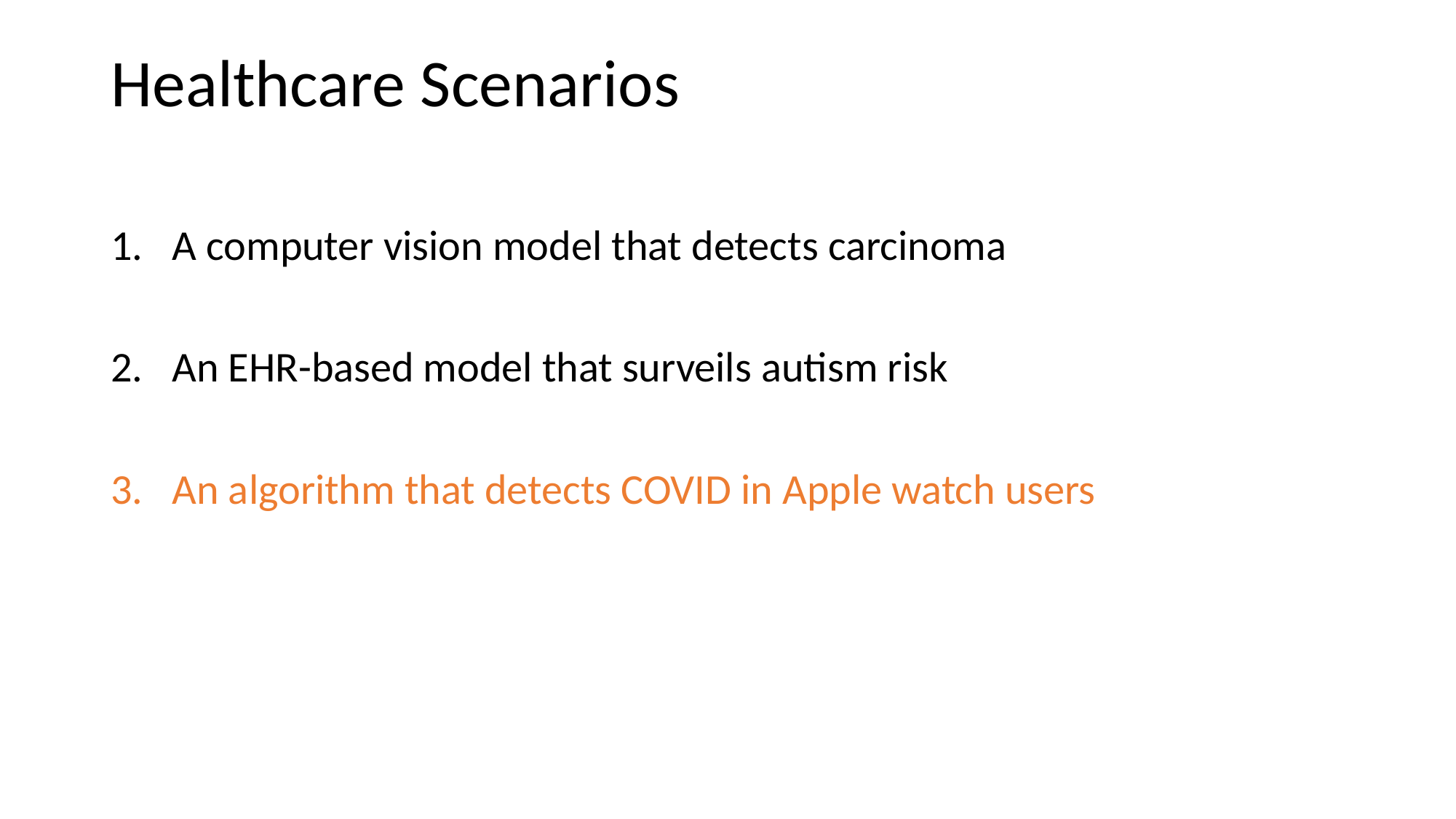

# Healthcare Scenarios
A computer vision model that detects carcinoma

An EHR-based model that surveils autism risk

An algorithm that detects COVID in Apple watch users